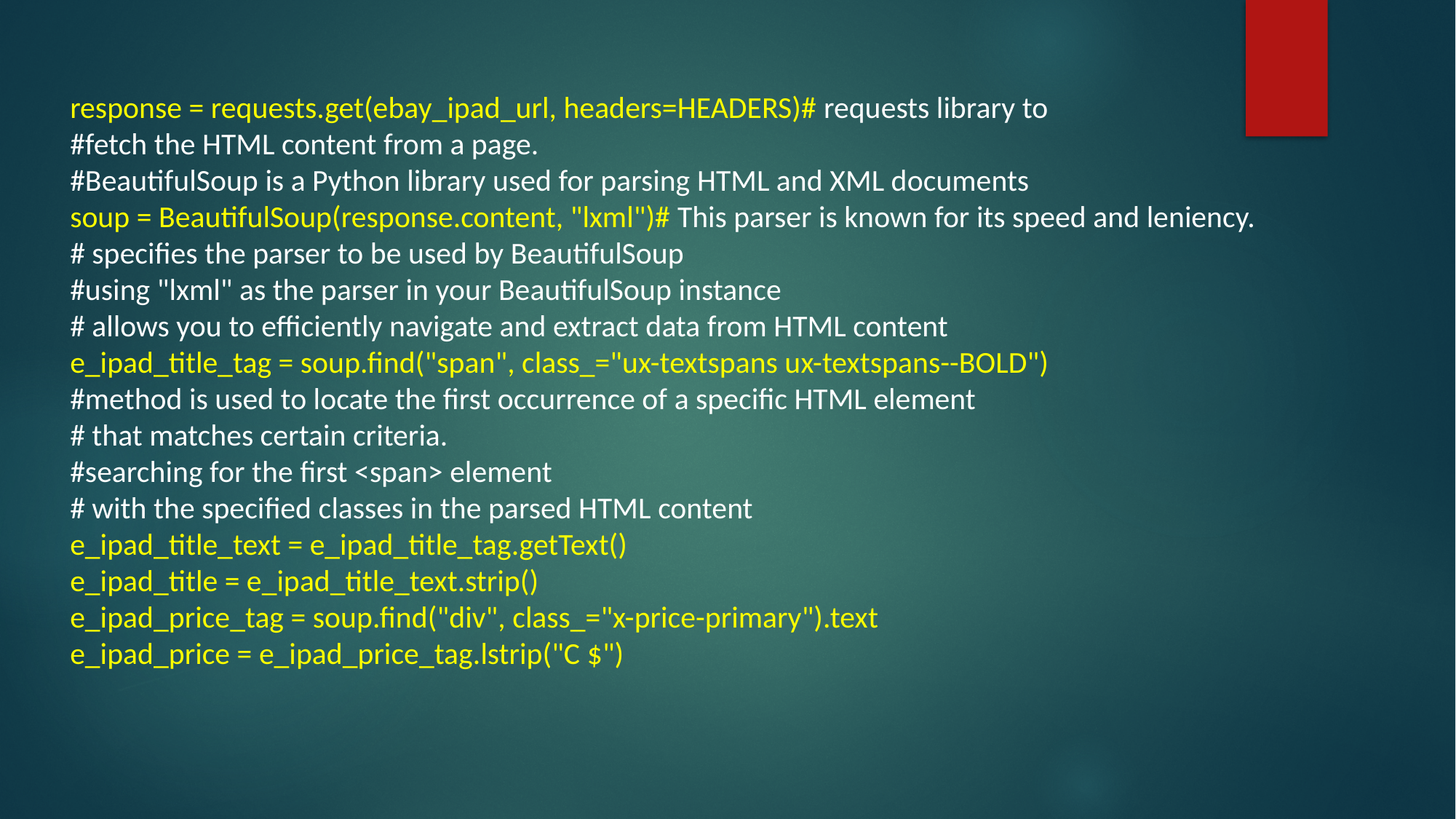

response = requests.get(ebay_ipad_url, headers=HEADERS)# requests library to
#fetch the HTML content from a page.
#BeautifulSoup is a Python library used for parsing HTML and XML documents
soup = BeautifulSoup(response.content, "lxml")# This parser is known for its speed and leniency.
# specifies the parser to be used by BeautifulSoup
#using "lxml" as the parser in your BeautifulSoup instance
# allows you to efficiently navigate and extract data from HTML content
e_ipad_title_tag = soup.find("span", class_="ux-textspans ux-textspans--BOLD")
#method is used to locate the first occurrence of a specific HTML element
# that matches certain criteria.
#searching for the first <span> element
# with the specified classes in the parsed HTML content
e_ipad_title_text = e_ipad_title_tag.getText()
e_ipad_title = e_ipad_title_text.strip()
e_ipad_price_tag = soup.find("div", class_="x-price-primary").text
e_ipad_price = e_ipad_price_tag.lstrip("C $")